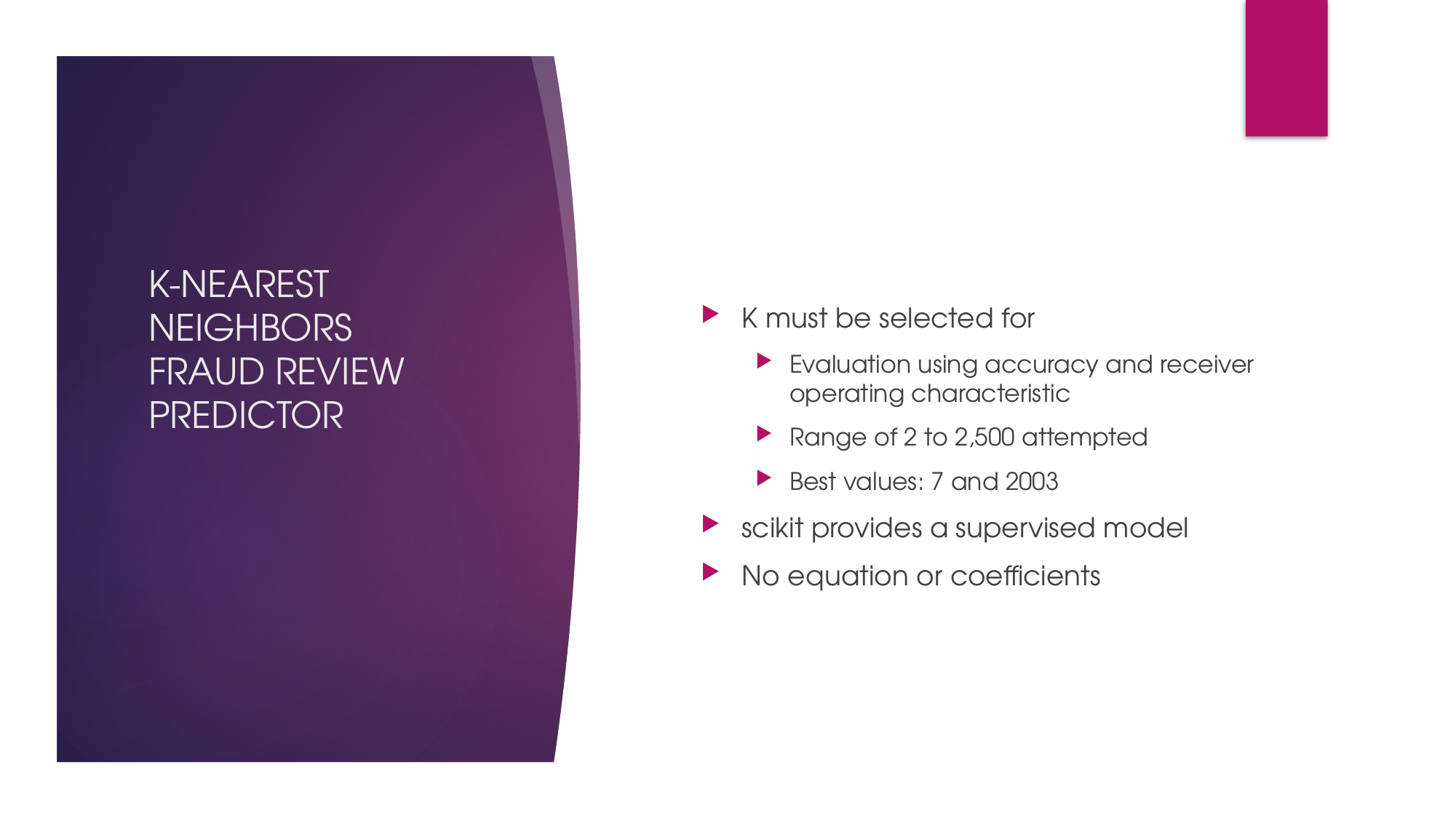

# K-NEAREST NEIGHBORS FRAUD REVIEW PREDICTOR
K must be selected for
Evaluation using accuracy and receiver operating characteristic
Range of 2 to 2,500 attempted
Best values: 7 and 2003
scikit provides a supervised model
No equation or coefficients